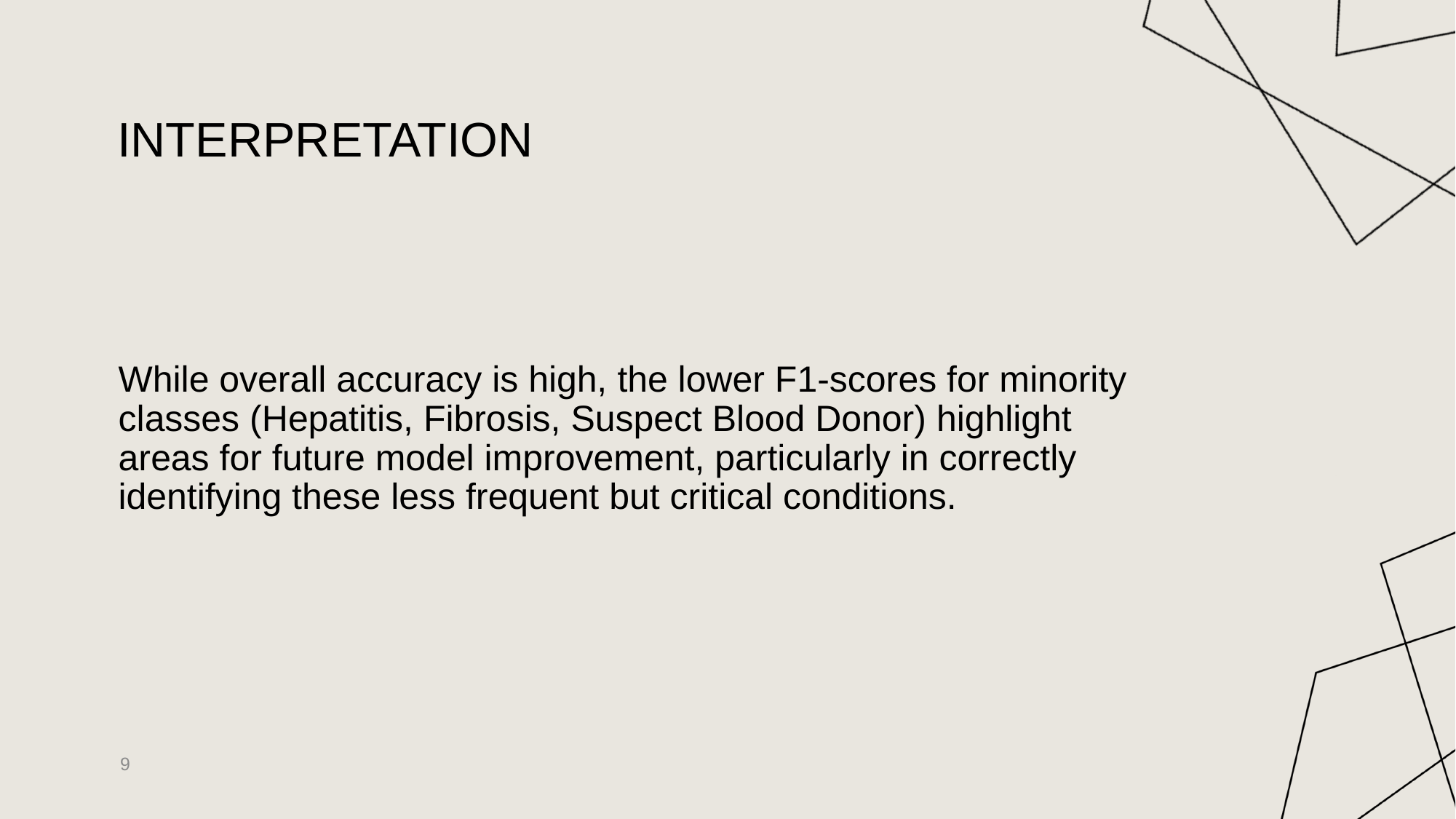

# Interpretation
While overall accuracy is high, the lower F1-scores for minority classes (Hepatitis, Fibrosis, Suspect Blood Donor) highlight areas for future model improvement, particularly in correctly identifying these less frequent but critical conditions.

9